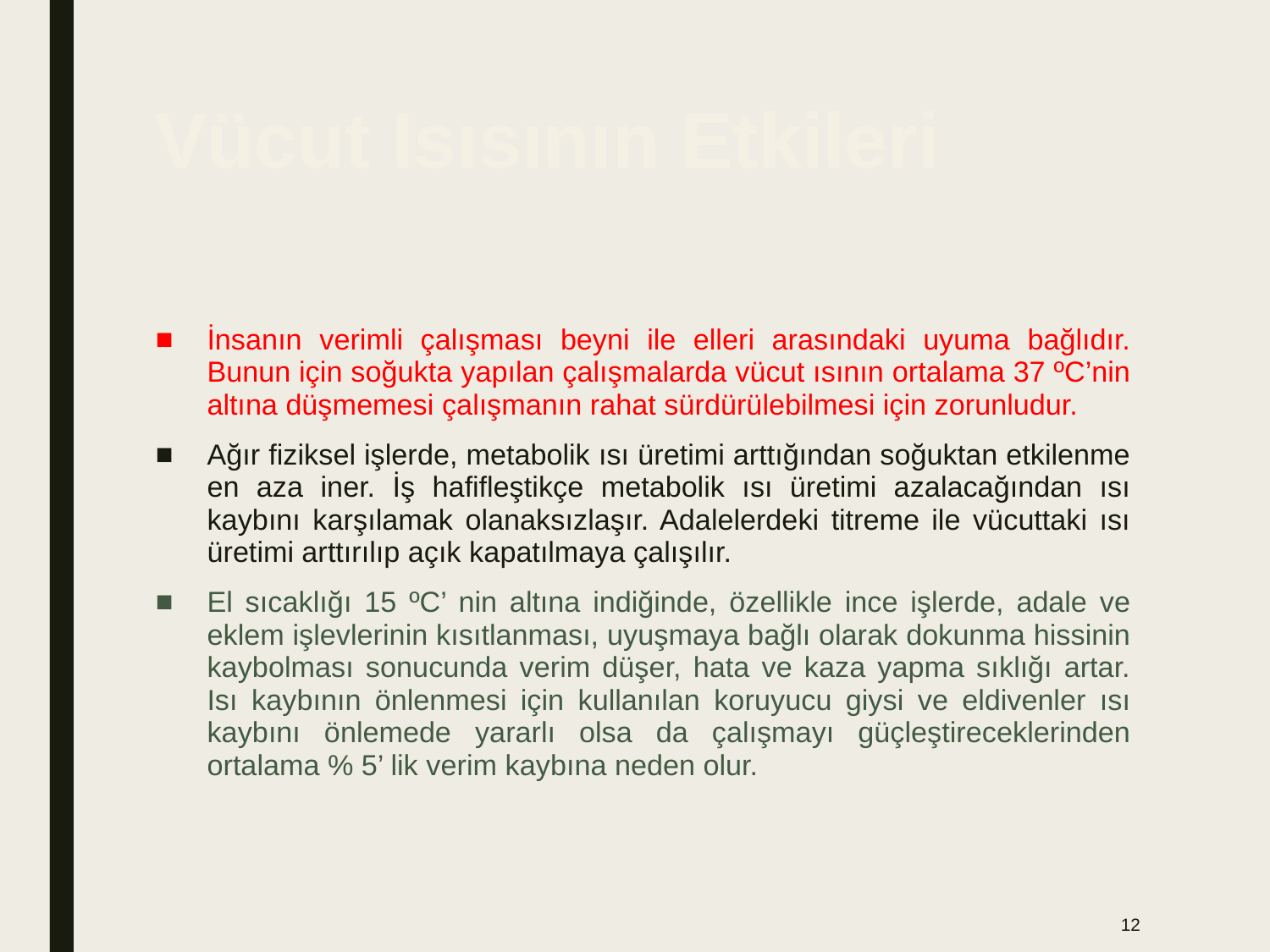

12
# Vücut Isısının Etkileri
İnsanın verimli çalışması beyni ile elleri arasındaki uyuma bağlıdır. Bunun için soğukta yapılan çalışmalarda vücut ısının ortalama 37 ºC’nin altına düşmemesi çalışmanın rahat sürdürülebilmesi için zorunludur.
Ağır fiziksel işlerde, metabolik ısı üretimi arttığından soğuktan etkilenme en aza iner. İş hafifleştikçe metabolik ısı üretimi azalacağından ısı kaybını karşılamak olanaksızlaşır. Adalelerdeki titreme ile vücuttaki ısı üretimi arttırılıp açık kapatılmaya çalışılır.
El sıcaklığı 15 ºC’ nin altına indiğinde, özellikle ince işlerde, adale ve eklem işlevlerinin kısıtlanması, uyuşmaya bağlı olarak dokunma hissinin kaybolması sonucunda verim düşer, hata ve kaza yapma sıklığı artar. Isı kaybının önlenmesi için kullanılan koruyucu giysi ve eldivenler ısı kaybını önlemede yararlı olsa da çalışmayı güçleştireceklerinden ortalama % 5’ lik verim kaybına neden olur.